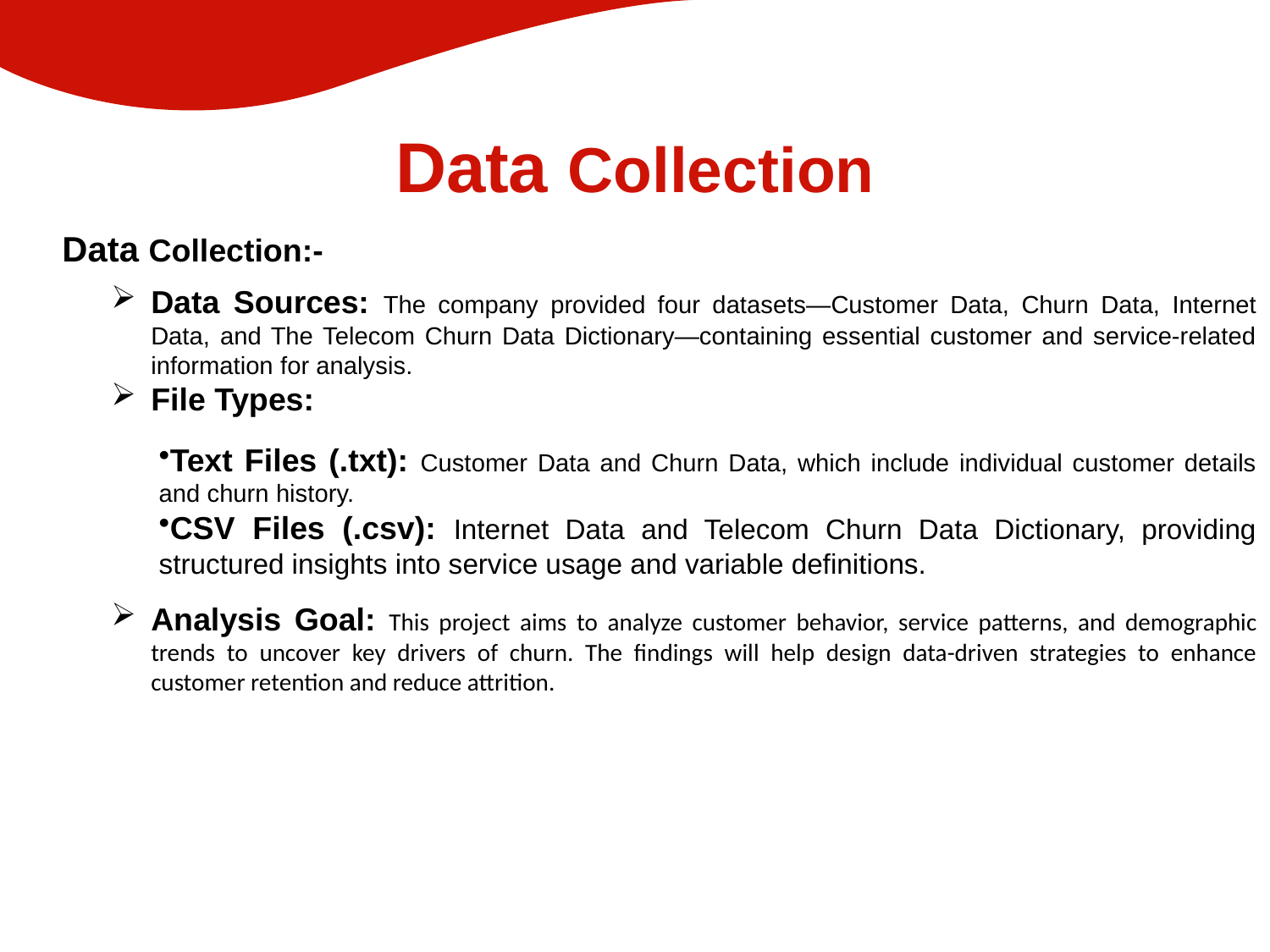

Data Collection

Data Collection:-

Data Sources: The company provided four datasets—Customer Data, Churn Data, Internet Data, and The Telecom Churn Data Dictionary—containing essential customer and service-related information for analysis.
File Types:
Text Files (.txt): Customer Data and Churn Data, which include individual customer details and churn history.
CSV Files (.csv): Internet Data and Telecom Churn Data Dictionary, providing structured insights into service usage and variable definitions.

Analysis Goal: This project aims to analyze customer behavior, service patterns, and demographic trends to uncover key drivers of churn. The findings will help design data-driven strategies to enhance customer retention and reduce attrition.